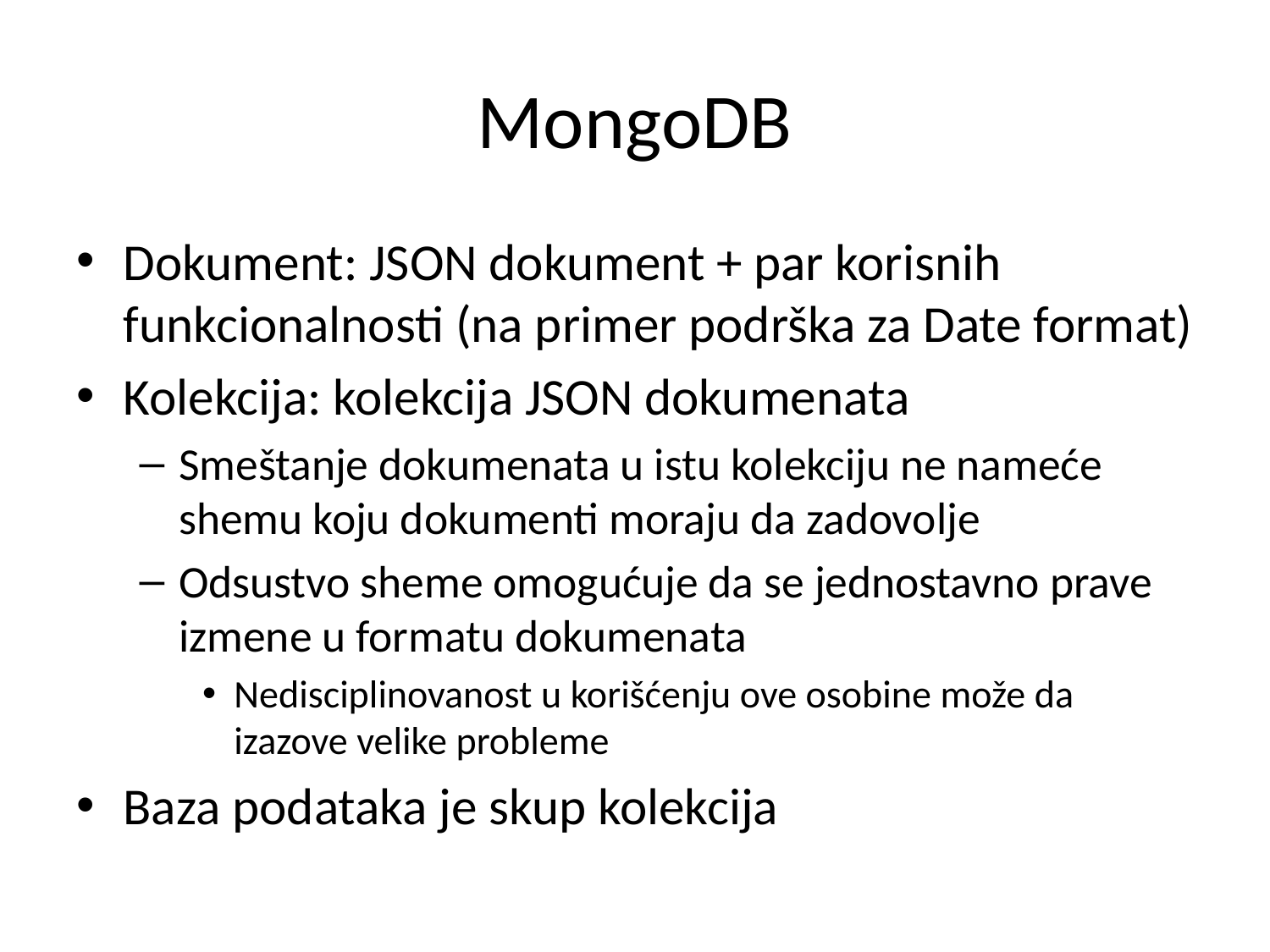

# MongoDB
Dokument: JSON dokument + par korisnih funkcionalnosti (na primer podrška za Date format)
Kolekcija: kolekcija JSON dokumenata
Smeštanje dokumenata u istu kolekciju ne nameće shemu koju dokumenti moraju da zadovolje
Odsustvo sheme omogućuje da se jednostavno prave izmene u formatu dokumenata
Nedisciplinovanost u korišćenju ove osobine može da izazove velike probleme
Baza podataka je skup kolekcija